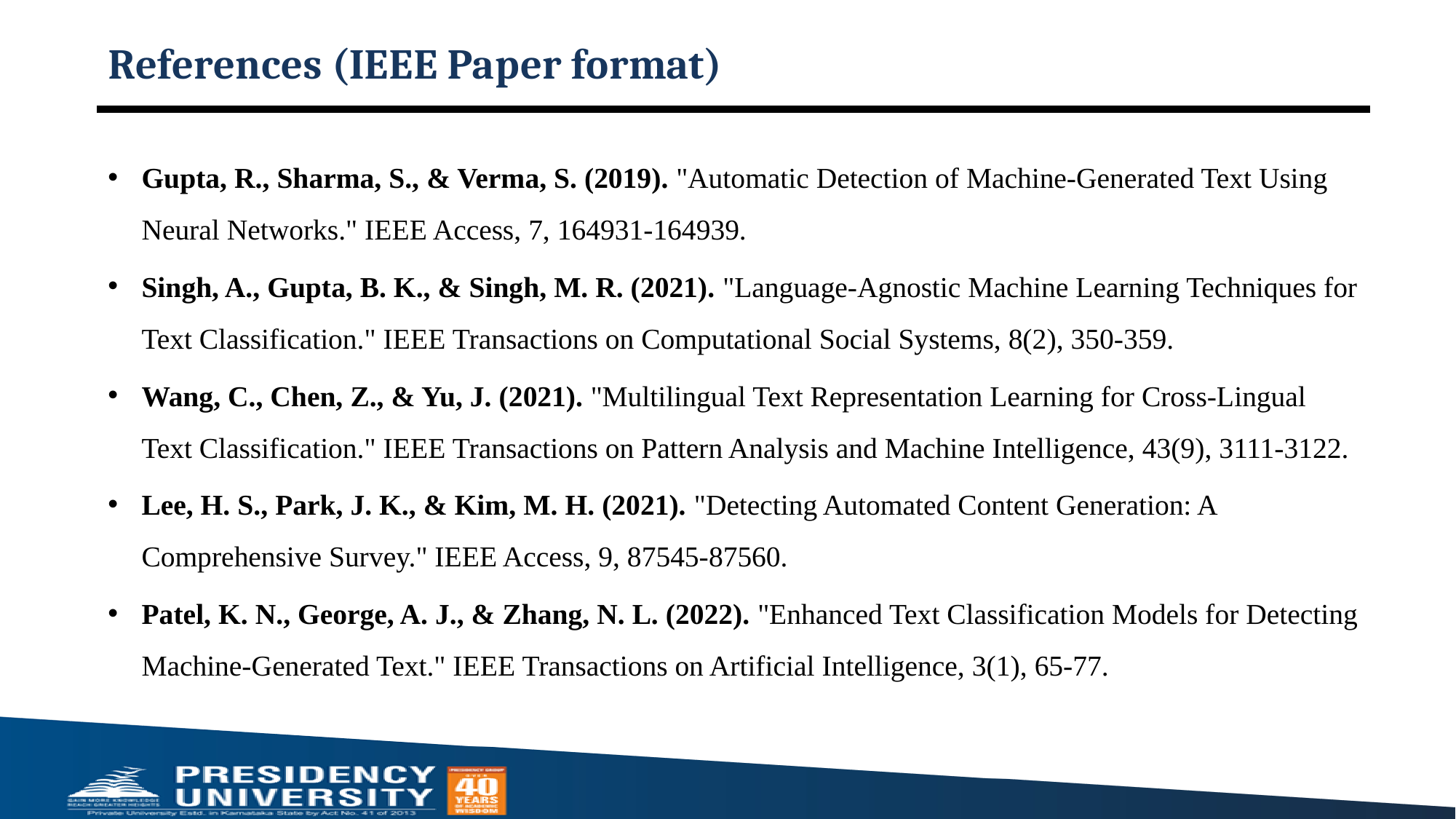

# References (IEEE Paper format)
Gupta, R., Sharma, S., & Verma, S. (2019). "Automatic Detection of Machine-Generated Text Using Neural Networks." IEEE Access, 7, 164931-164939.
Singh, A., Gupta, B. K., & Singh, M. R. (2021). "Language-Agnostic Machine Learning Techniques for Text Classification." IEEE Transactions on Computational Social Systems, 8(2), 350-359.
Wang, C., Chen, Z., & Yu, J. (2021). "Multilingual Text Representation Learning for Cross-Lingual Text Classification." IEEE Transactions on Pattern Analysis and Machine Intelligence, 43(9), 3111-3122.
Lee, H. S., Park, J. K., & Kim, M. H. (2021). "Detecting Automated Content Generation: A Comprehensive Survey." IEEE Access, 9, 87545-87560.
Patel, K. N., George, A. J., & Zhang, N. L. (2022). "Enhanced Text Classification Models for Detecting Machine-Generated Text." IEEE Transactions on Artificial Intelligence, 3(1), 65-77.